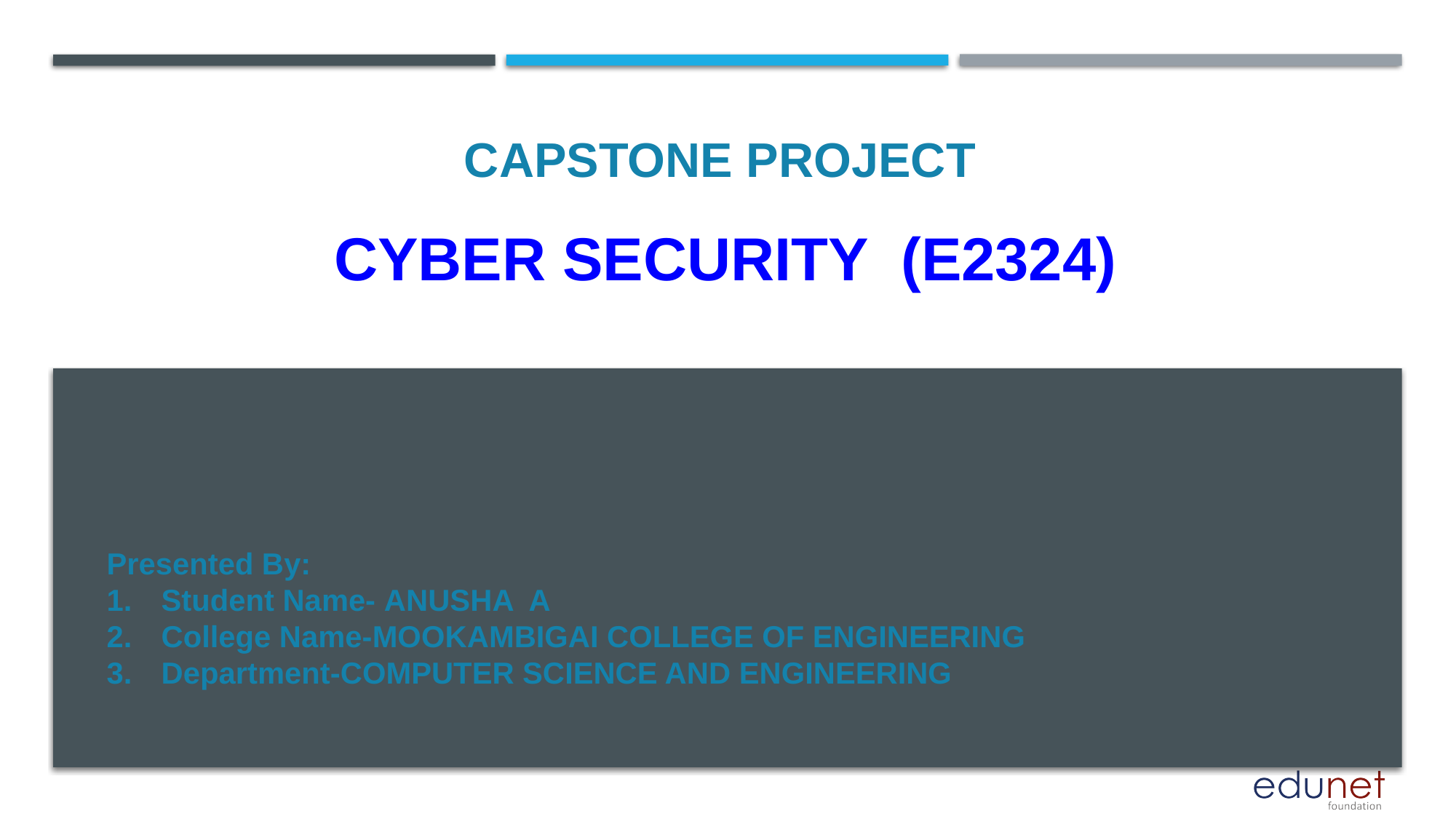

# CYBER SECURITY  (E2324)
CAPSTONE PROJECT
Presented By:
Student Name- ANUSHA  A
College Name-MOOKAMBIGAI COLLEGE OF ENGINEERING
Department-COMPUTER SCIENCE AND ENGINEERING
EXIT COURSE
Lesson content
Question 4 of 5Question
04/05
Andrew is working as a UX designer for an e-commerce website.

Which of the following responsibilities are part of his role?

Select all that apply.

Wireframing and prototyping

Writing code for back-end development

Creating graphical elements for the website

Conducting usability tests and analyzing user feedback

SUBMIT

NEXT
Question 5 of 5Question
05/05
Lily is responsible for organizing and structuring the content and information within a fashion app.

What is Lily’s role?

Information architect

Product designer

UX designer

UI designer